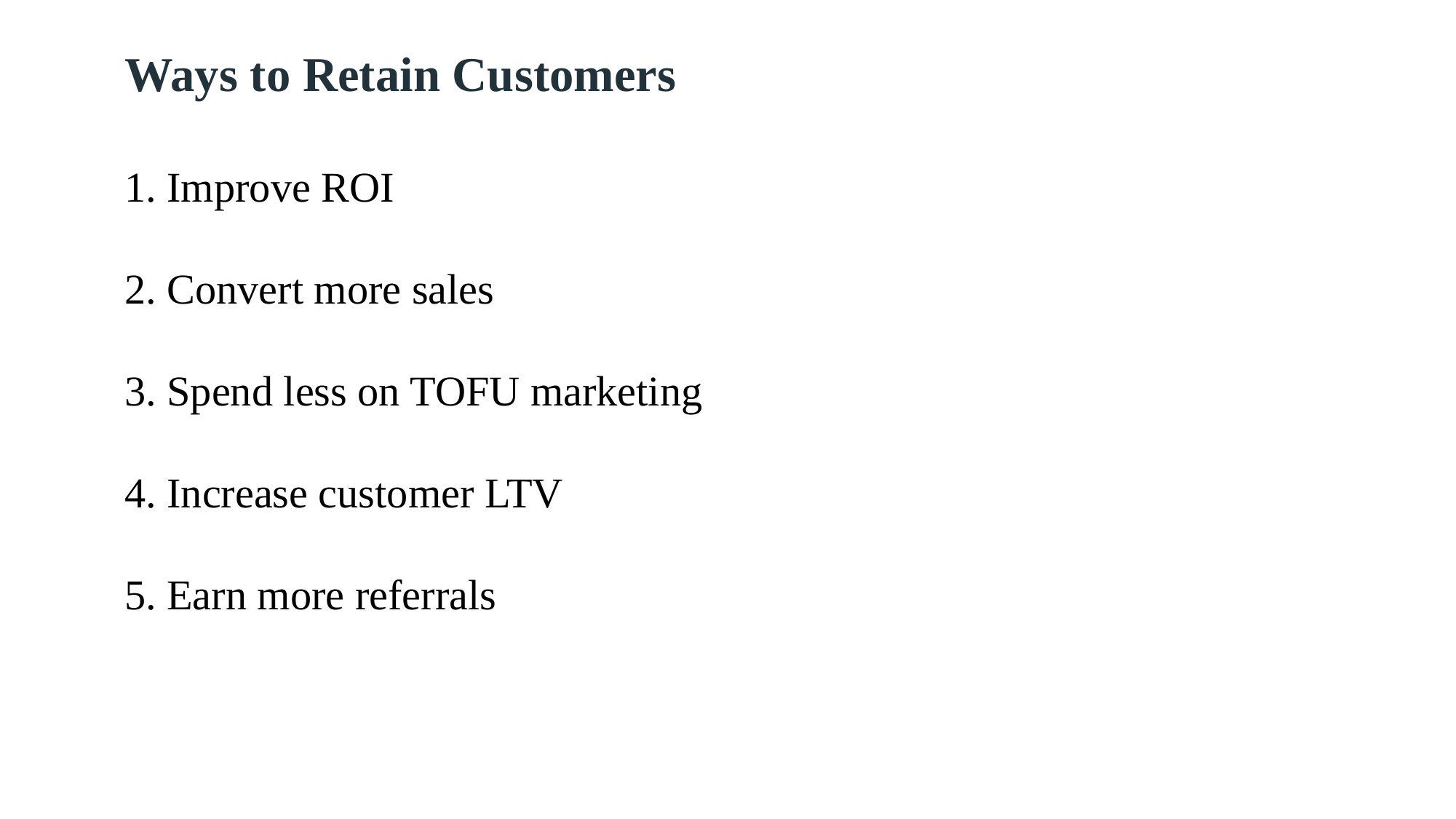

Ways to Retain Customers

1. Improve ROI

2. Convert more sales

3. Spend less on TOFU marketing

4. Increase customer LTV

5. Earn more referrals